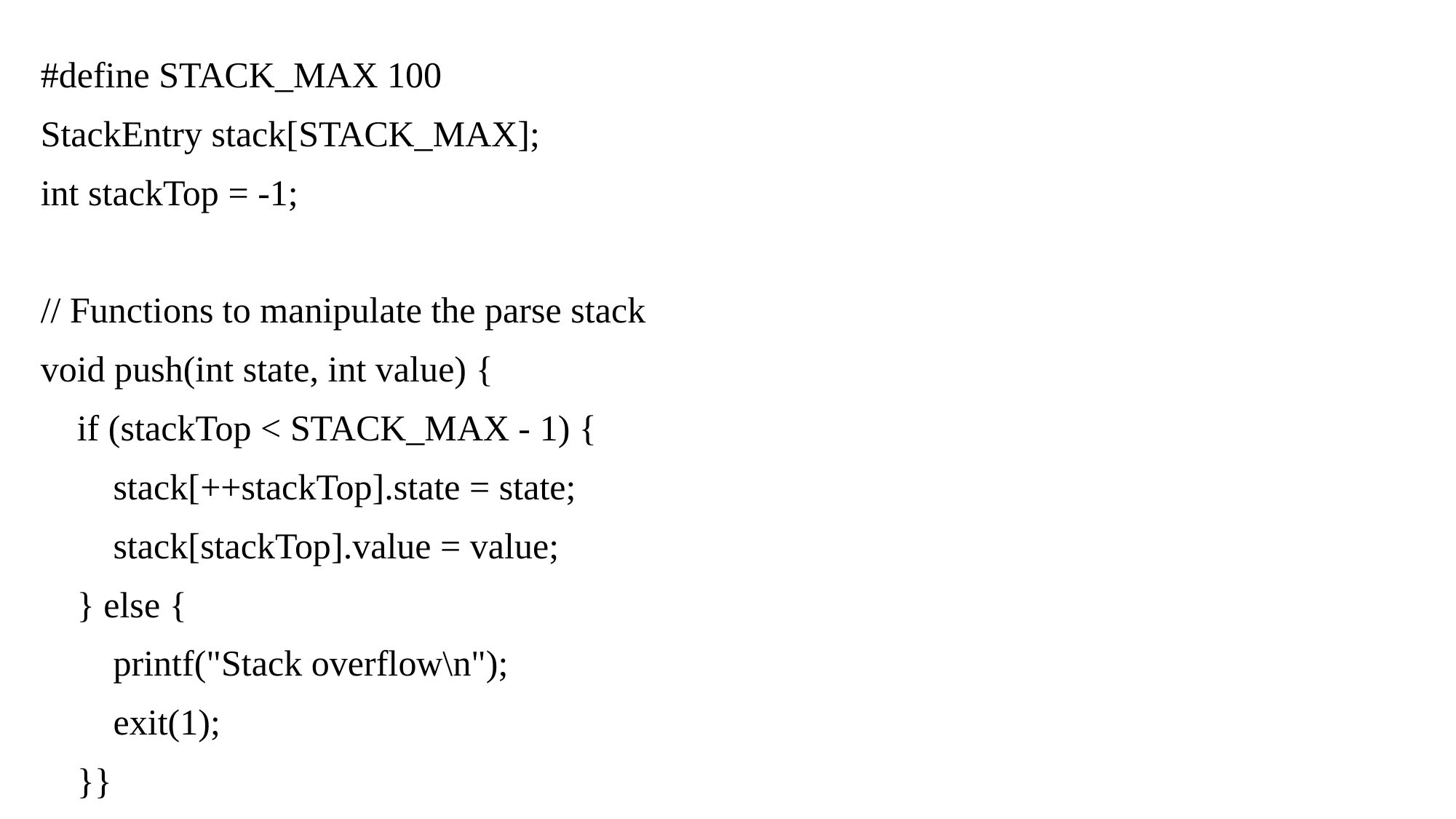

#define STACK_MAX 100
StackEntry stack[STACK_MAX];
int stackTop = -1;

// Functions to manipulate the parse stack
void push(int state, int value) {
    if (stackTop < STACK_MAX - 1) {
        stack[++stackTop].state = state;
        stack[stackTop].value = value;
    } else {
        printf("Stack overflow\n");
        exit(1);
    }}